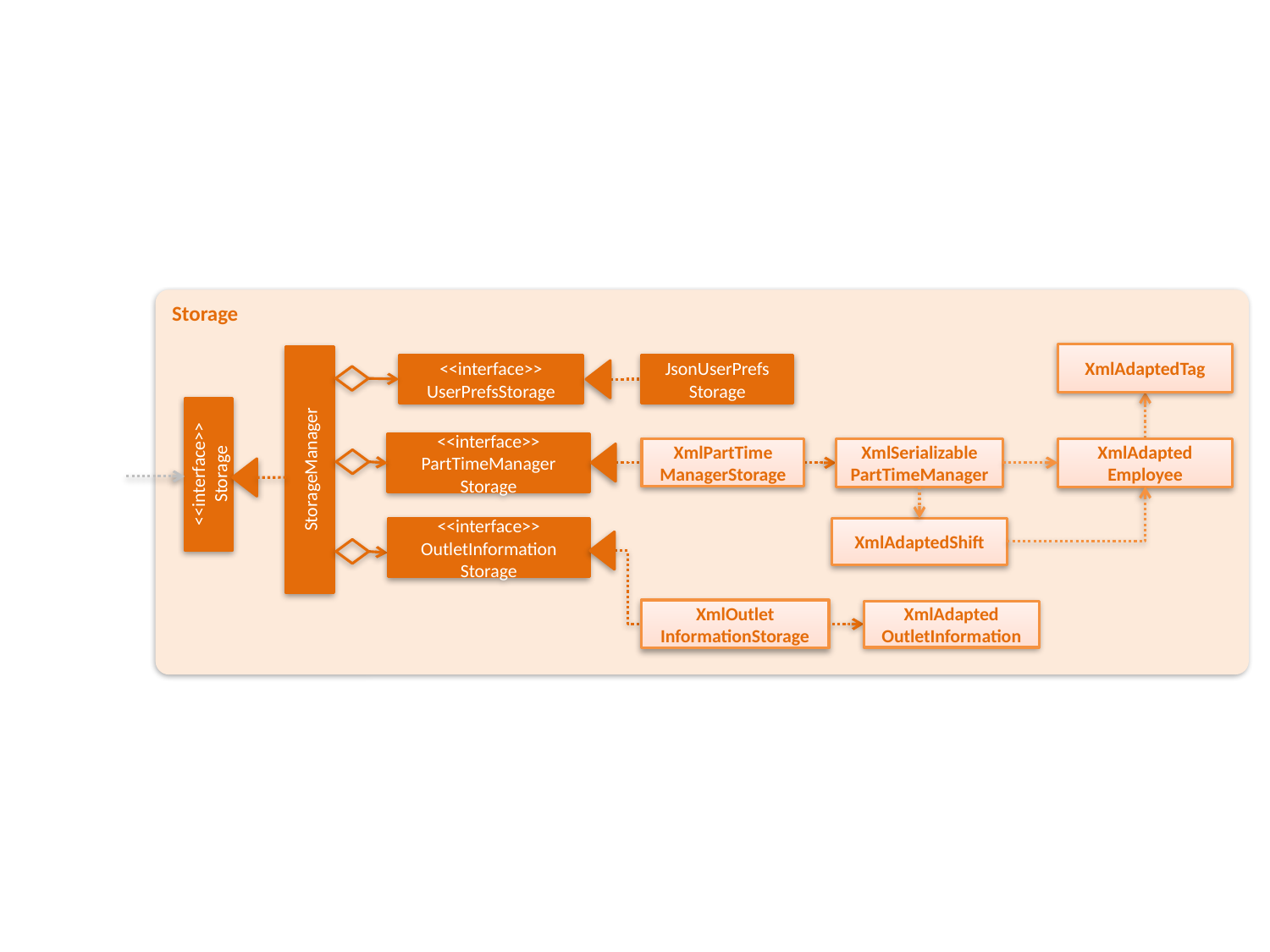

Storage
XmlAdaptedTag
<<interface>>
UserPrefsStorage
JsonUserPrefs
Storage

<<interface>>
PartTimeManager
Storage
XmlPartTime
ManagerStorage
XmlAdapted
Employee
XmlSerializable
PartTimeManager
StorageManager

<<interface>>
Storage

<<interface>>
OutletInformation
Storage
XmlAdaptedShift

XmlOutlet
InformationStorage
XmlAdapted
OutletInformation